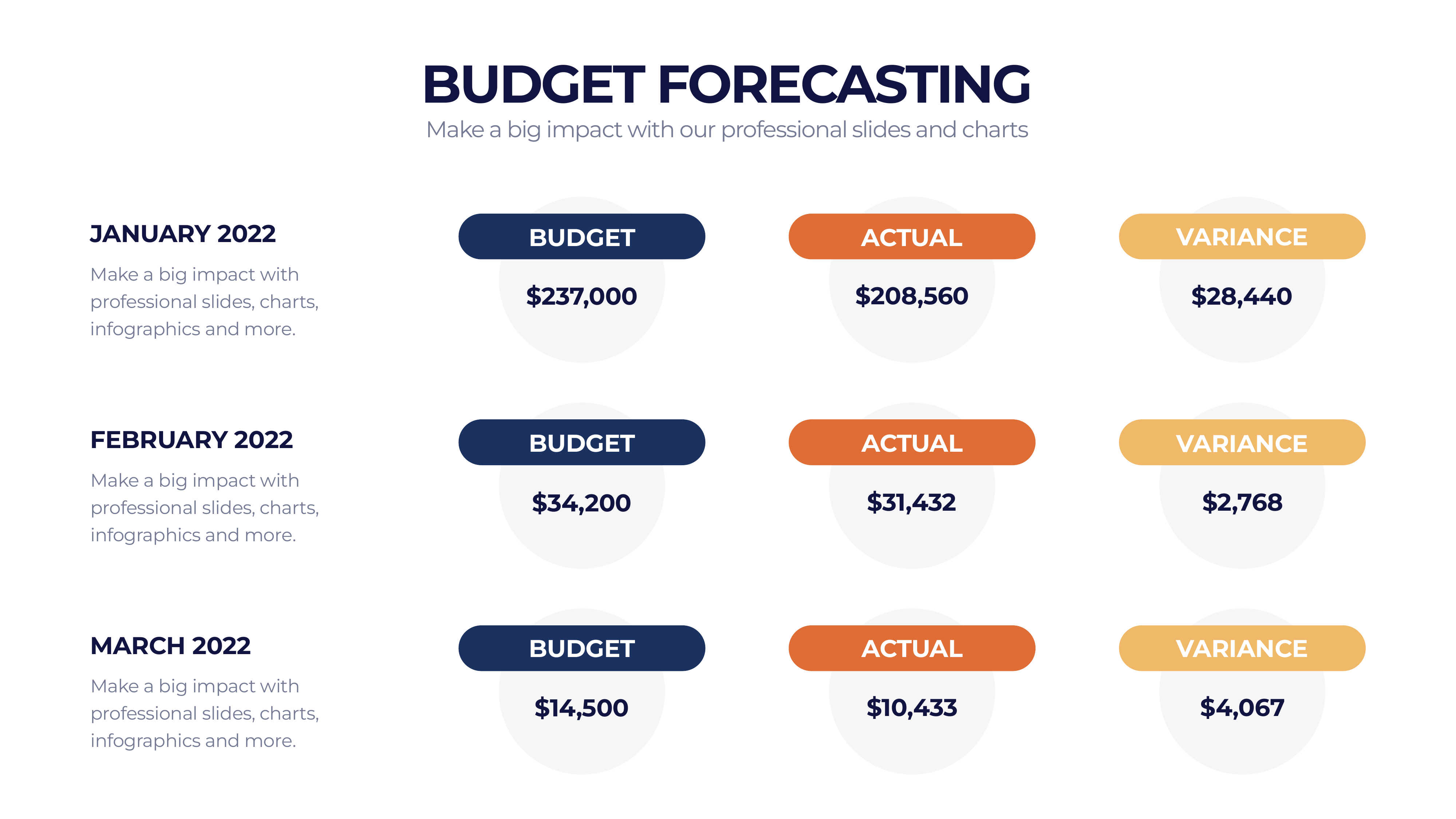

BUDGET FORECASTING
Make a big impact with our professional slides and charts

JANUARY 2022
VARIANCE
BUDGET
ACTUAL
Make a big impact with professional slides, charts, infographics and more.
$208,560
$237,000
$28,440

FEBRUARY 2022
ACTUAL
BUDGET
VARIANCE
Make a big impact with professional slides, charts, infographics and more.
$31,432
$2,768
$34,200

MARCH 2022
VARIANCE
ACTUAL
BUDGET
Make a big impact with professional slides, charts, infographics and more.
$10,433
$4,067
$14,500